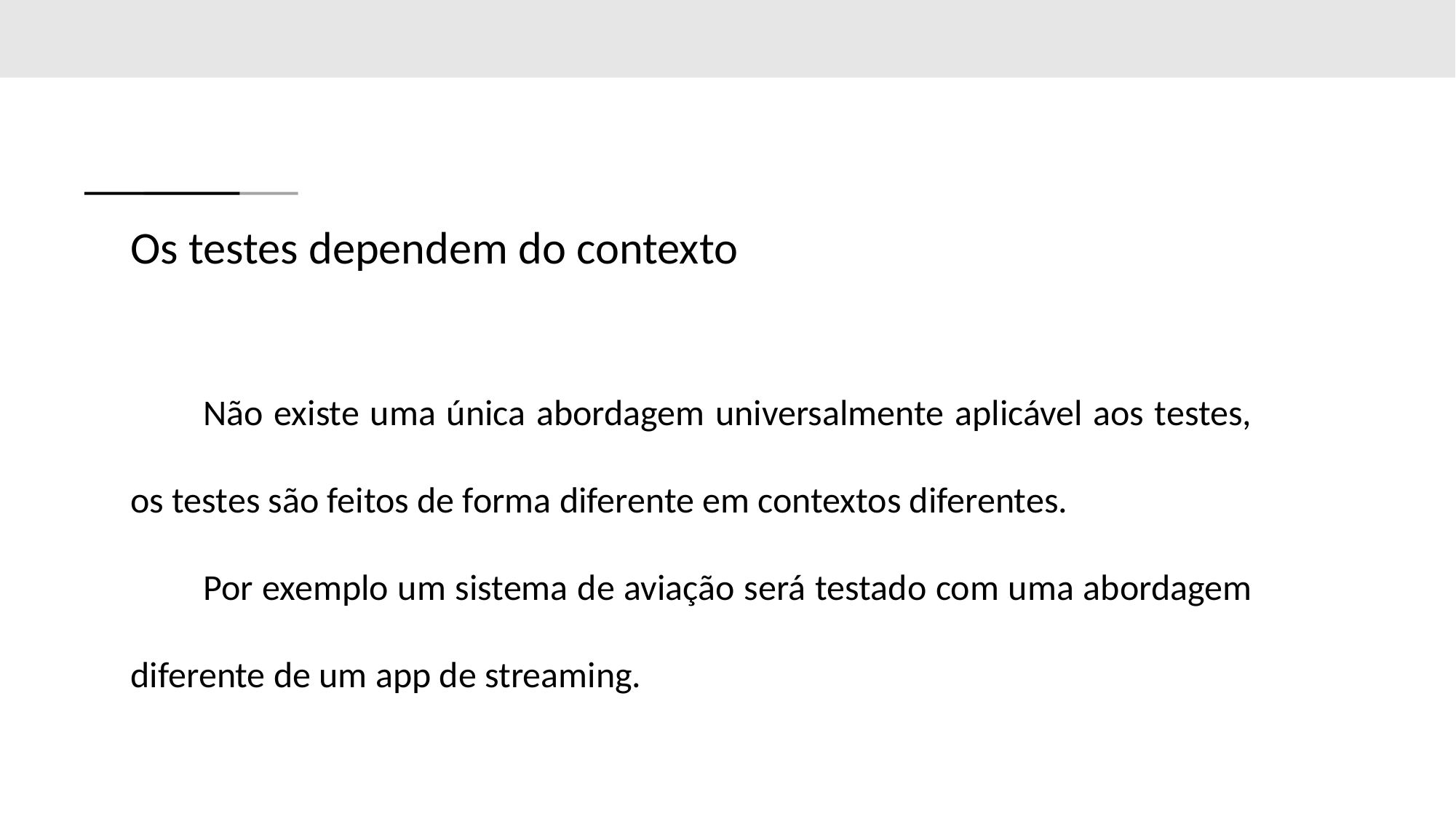

# Os testes dependem do contexto
Não existe uma única abordagem universalmente aplicável aos testes, os testes são feitos de forma diferente em contextos diferentes.
Por exemplo um sistema de aviação será testado com uma abordagem diferente de um app de streaming.